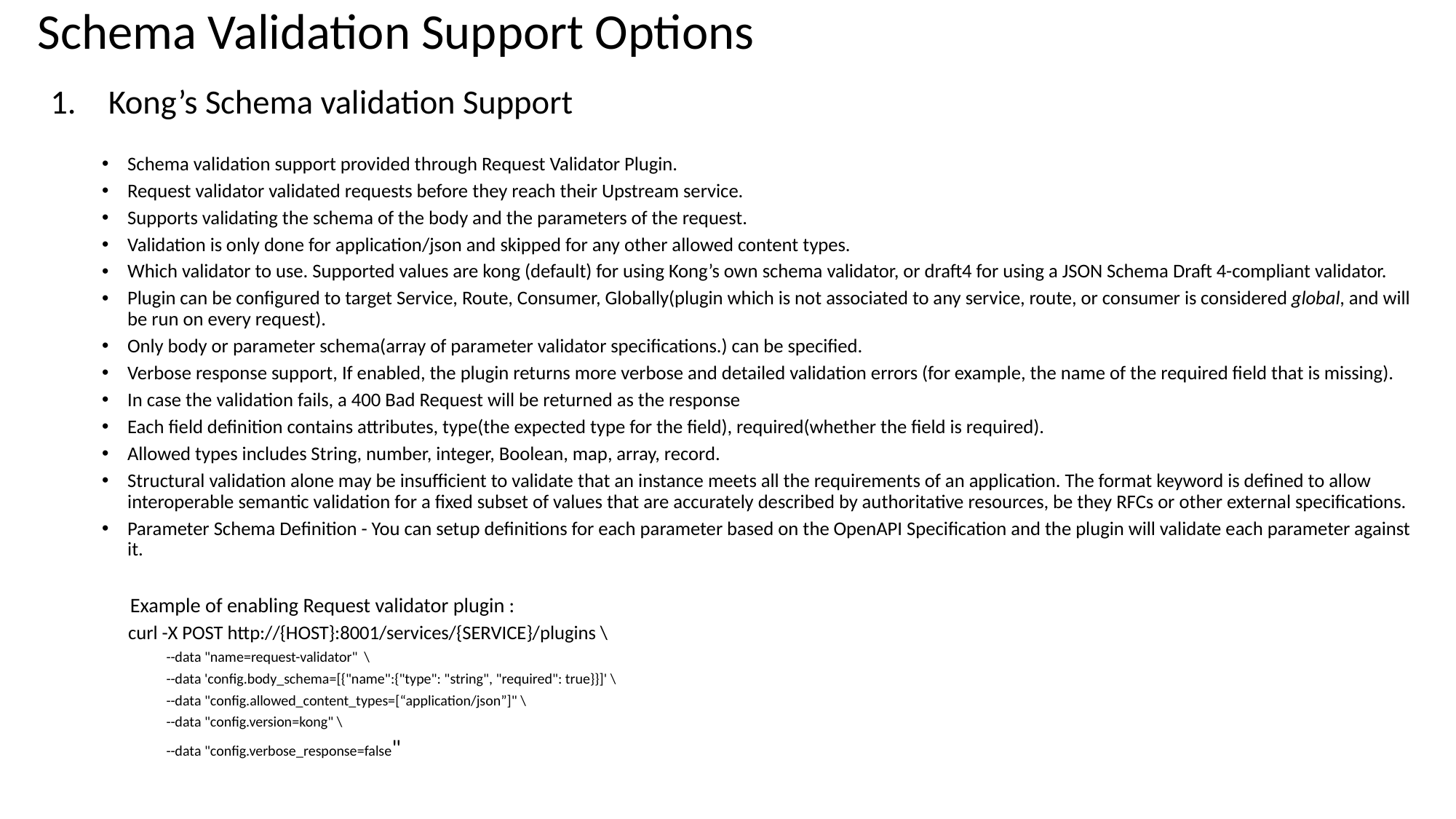

# Schema Validation Support Options
Kong’s Schema validation Support

Schema validation support provided through Request Validator Plugin.
Request validator validated requests before they reach their Upstream service.
Supports validating the schema of the body and the parameters of the request.
Validation is only done for application/json and skipped for any other allowed content types.
Which validator to use. Supported values are kong (default) for using Kong’s own schema validator, or draft4 for using a JSON Schema Draft 4-compliant validator.
Plugin can be configured to target Service, Route, Consumer, Globally(plugin which is not associated to any service, route, or consumer is considered global, and will be run on every request).
Only body or parameter schema(array of parameter validator specifications.) can be specified.
Verbose response support, If enabled, the plugin returns more verbose and detailed validation errors (for example, the name of the required field that is missing).
In case the validation fails, a 400 Bad Request will be returned as the response
Each field definition contains attributes, type(the expected type for the field), required(whether the field is required).
Allowed types includes String, number, integer, Boolean, map, array, record.
Structural validation alone may be insufficient to validate that an instance meets all the requirements of an application. The format keyword is defined to allow interoperable semantic validation for a fixed subset of values that are accurately described by authoritative resources, be they RFCs or other external specifications.
Parameter Schema Definition - You can setup definitions for each parameter based on the OpenAPI Specification and the plugin will validate each parameter against it.

      Example of enabling Request validator plugin :
      curl -X POST http://{HOST}:8001/services/{SERVICE}/plugins \
    --data "name=request-validator"  \
    --data 'config.body_schema=[{"name":{"type": "string", "required": true}}]' \
    --data "config.allowed_content_types=[“application/json”]" \
    --data "config.version=kong" \
    --data "config.verbose_response=false"